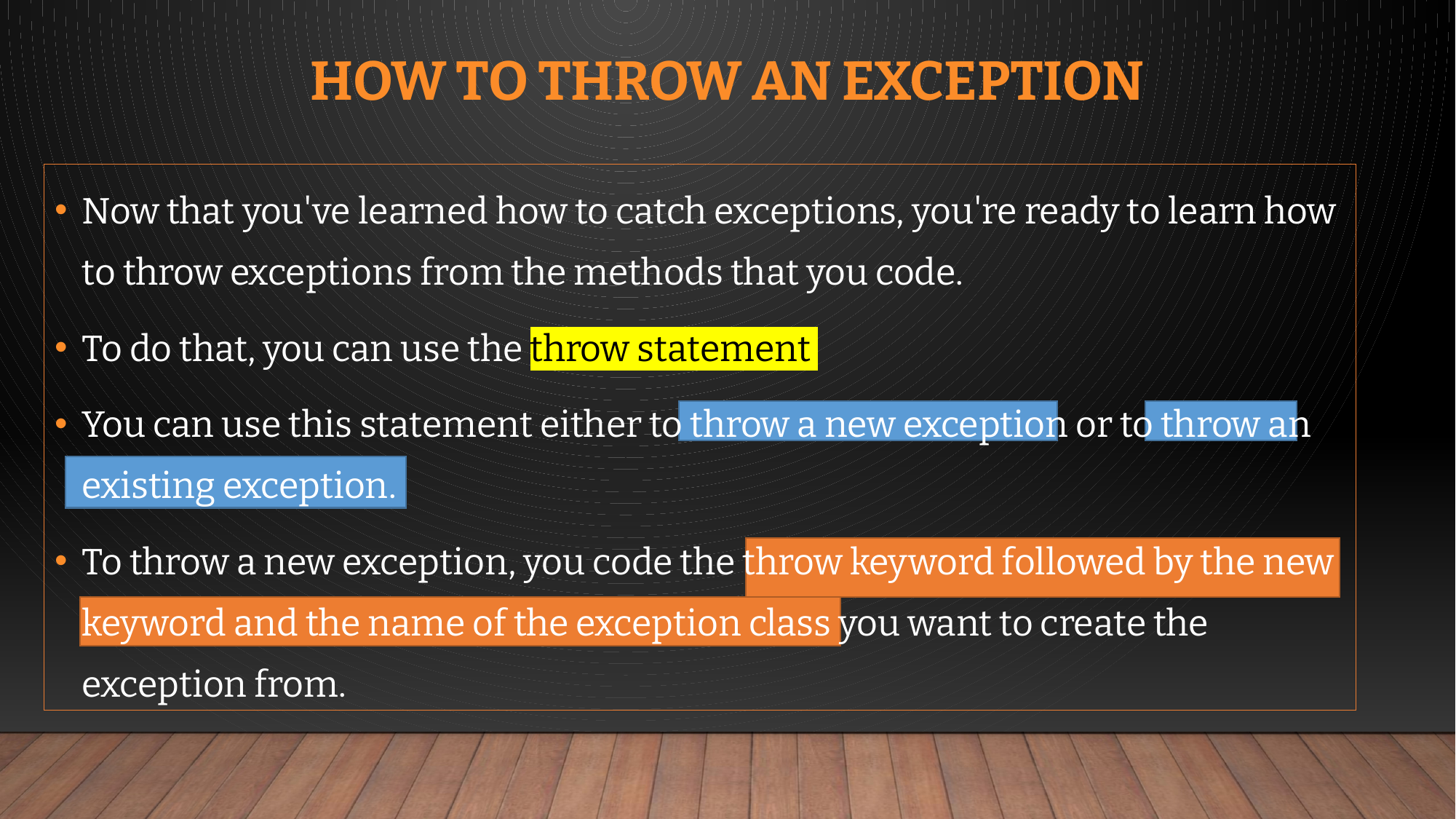

# How to throw an exception
Now that you've learned how to catch exceptions, you're ready to learn how  to throw exceptions from the methods that you code.
To do that, you can use the throw statement
You can use this statement either to throw a new exception or to throw an existing exception.
To throw a new exception, you code the throw keyword followed by the new keyword and the name of the exception class you want to create the exception from.